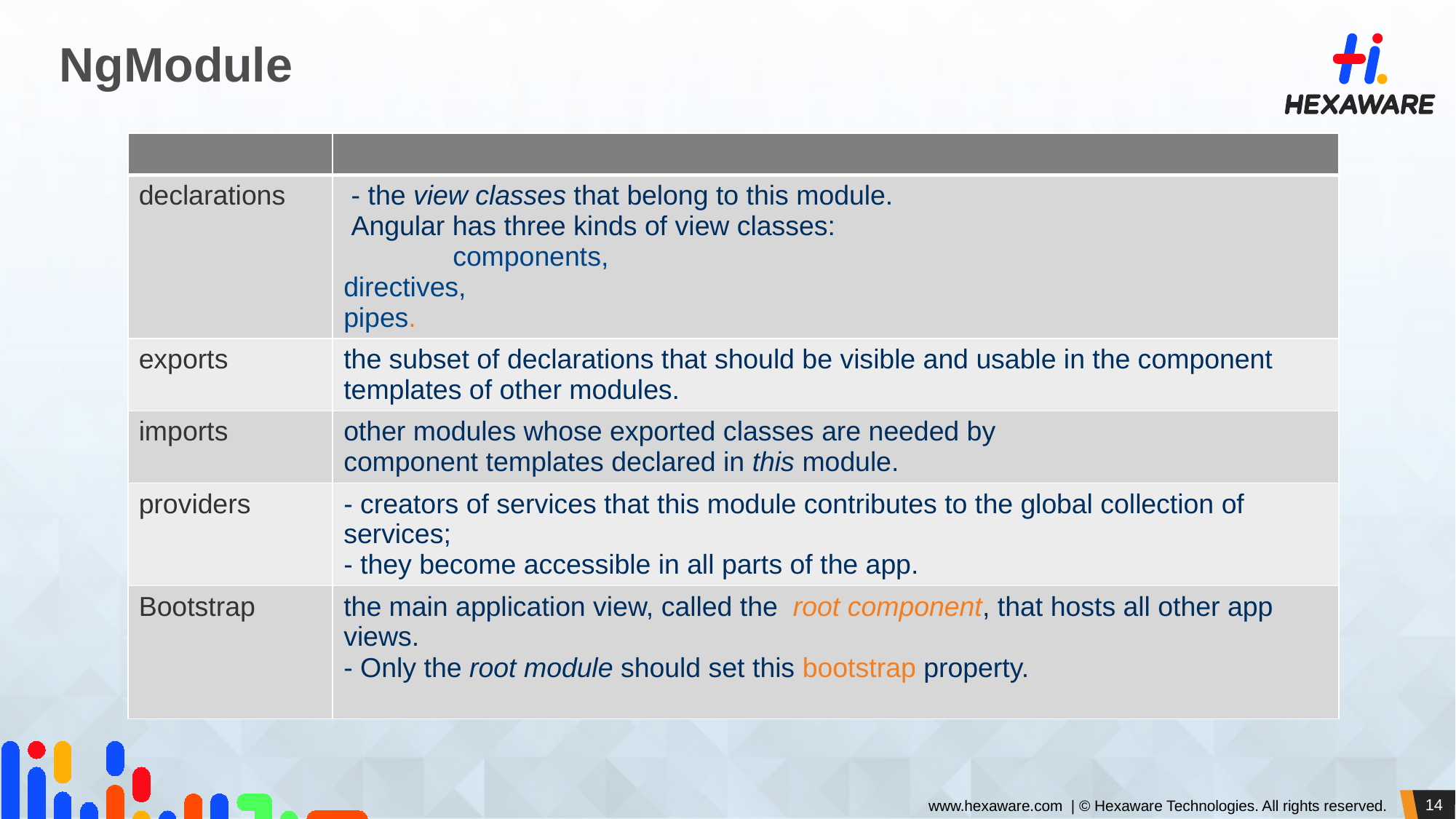

# NgModule
|  |  |
| --- | --- |
| declarations | - the view classes that belong to this module. Angular has three kinds of view classes: components,  directives, pipes. |
| exports | the subset of declarations that should be visible and usable in the component templates of other modules. |
| imports | other modules whose exported classes are needed by component templates declared in this module. |
| providers | - creators of services that this module contributes to the global collection of services; - they become accessible in all parts of the app. |
| Bootstrap | the main application view, called the  root component, that hosts all other app views. - Only the root module should set this bootstrap property. |